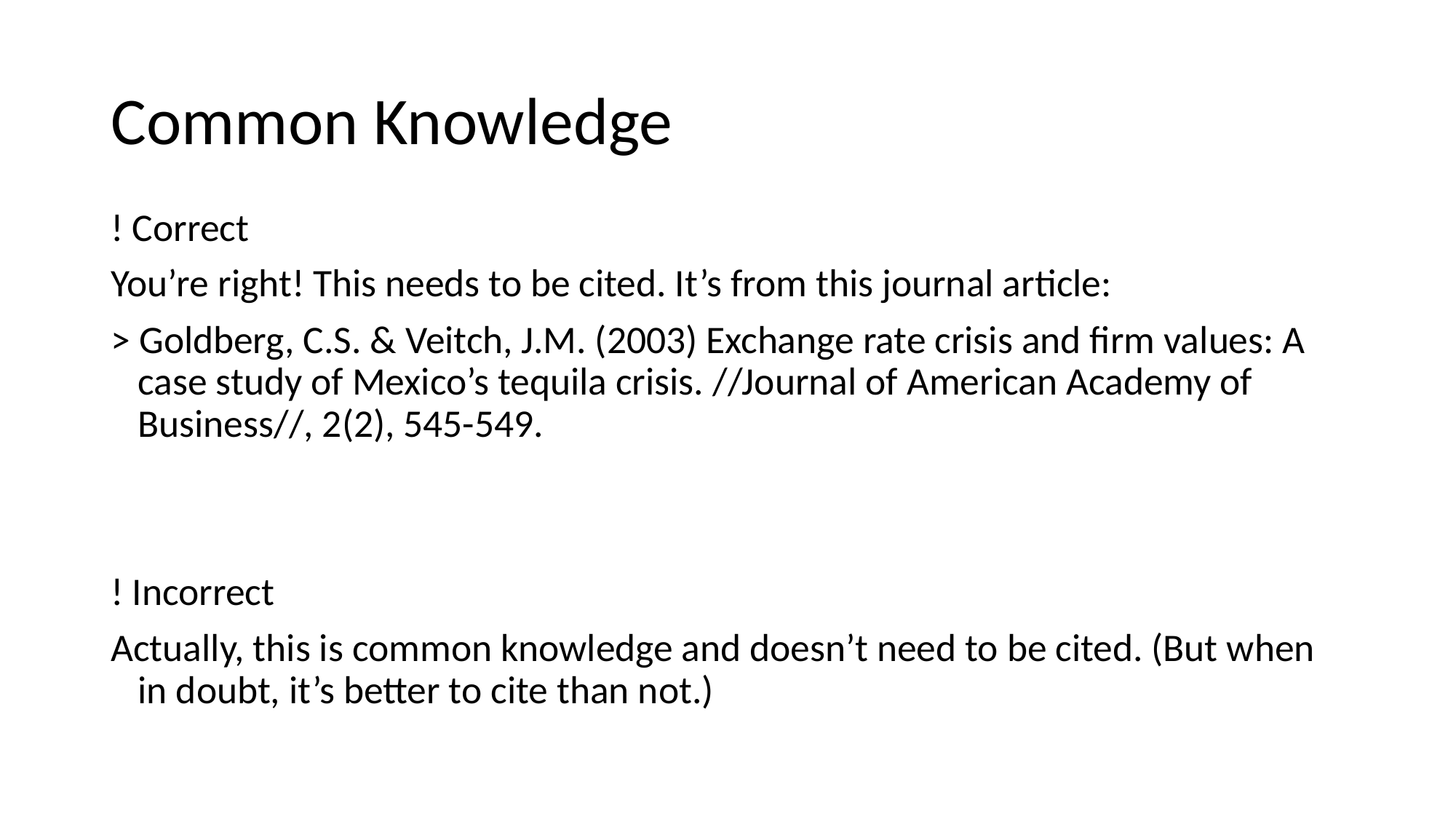

# Common Knowledge
! Correct
You’re right! This needs to be cited. It’s from this journal article:
> Goldberg, C.S. & Veitch, J.M. (2003) Exchange rate crisis and firm values: A case study of Mexico’s tequila crisis. //Journal of American Academy of Business//, 2(2), 545-549.

! Incorrect
Actually, this is common knowledge and doesn’t need to be cited. (But when in doubt, it’s better to cite than not.)